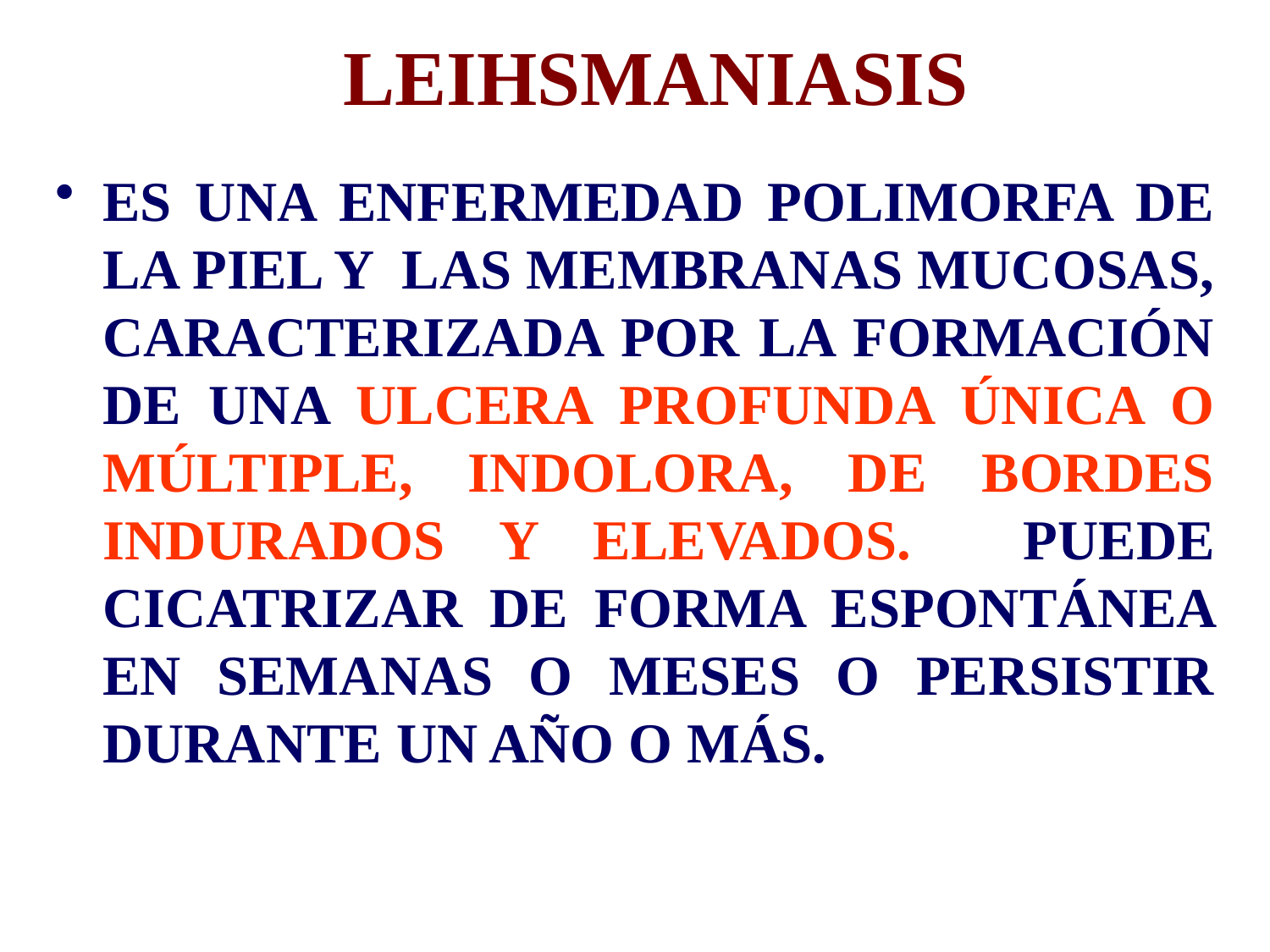

# LEIHSMANIASIS
ES UNA ENFERMEDAD POLIMORFA DE LA PIEL Y  LAS MEMBRANAS MUCOSAS, CARACTERIZADA POR LA FORMACIÓN DE UNA ULCERA PROFUNDA ÚNICA O MÚLTIPLE, INDOLORA, DE BORDES INDURADOS Y ELEVADOS.  PUEDE CICATRIZAR DE FORMA ESPONTÁNEA EN SEMANAS O MESES O PERSISTIR DURANTE UN AÑO O MÁS.